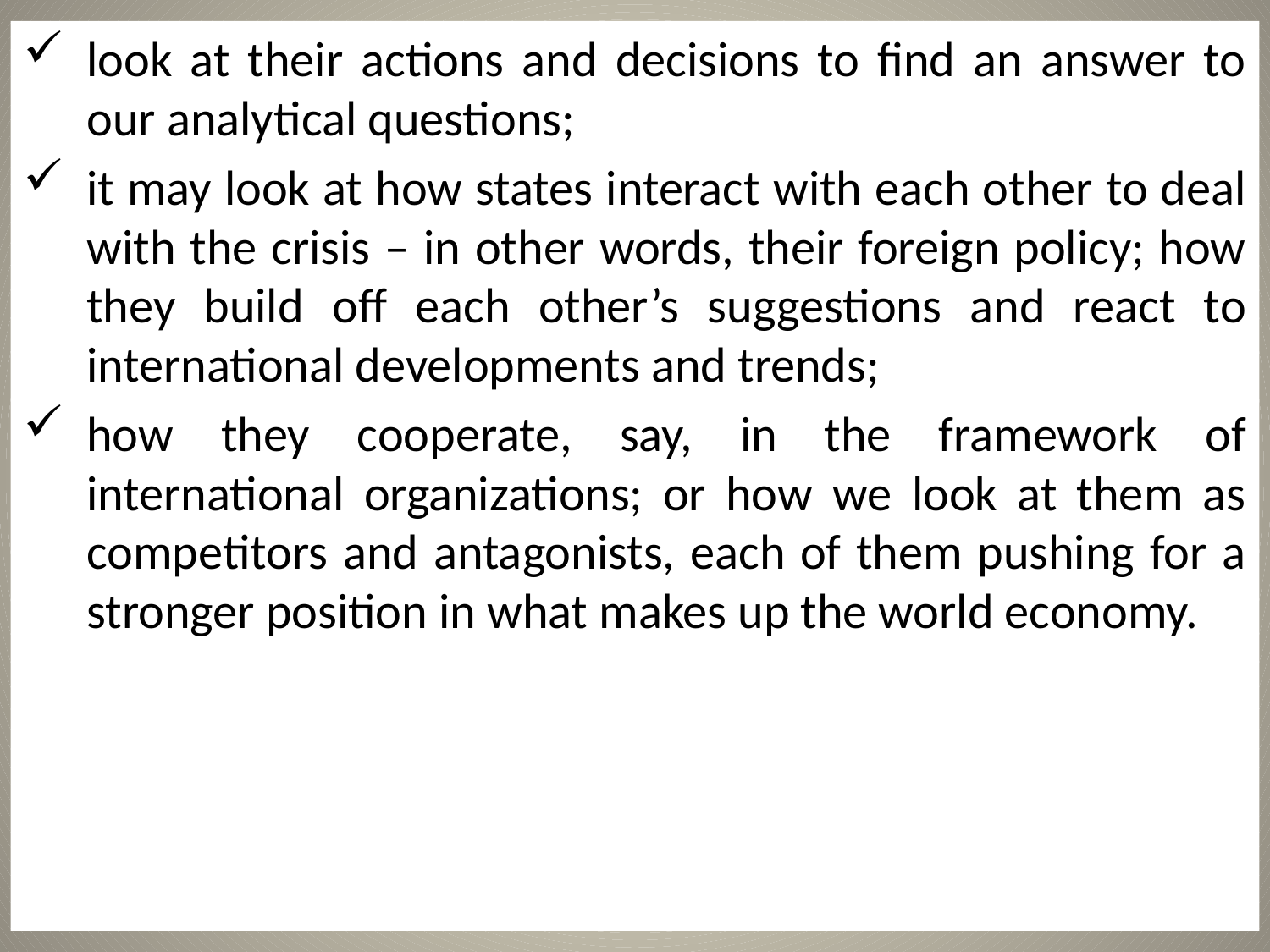

look at their actions and decisions to find an answer to our analytical questions;
it may look at how states interact with each other to deal with the crisis – in other words, their foreign policy; how they build off each other’s suggestions and react to international developments and trends;
how they cooperate, say, in the framework of international organizations; or how we look at them as competitors and antagonists, each of them pushing for a stronger position in what makes up the world economy.